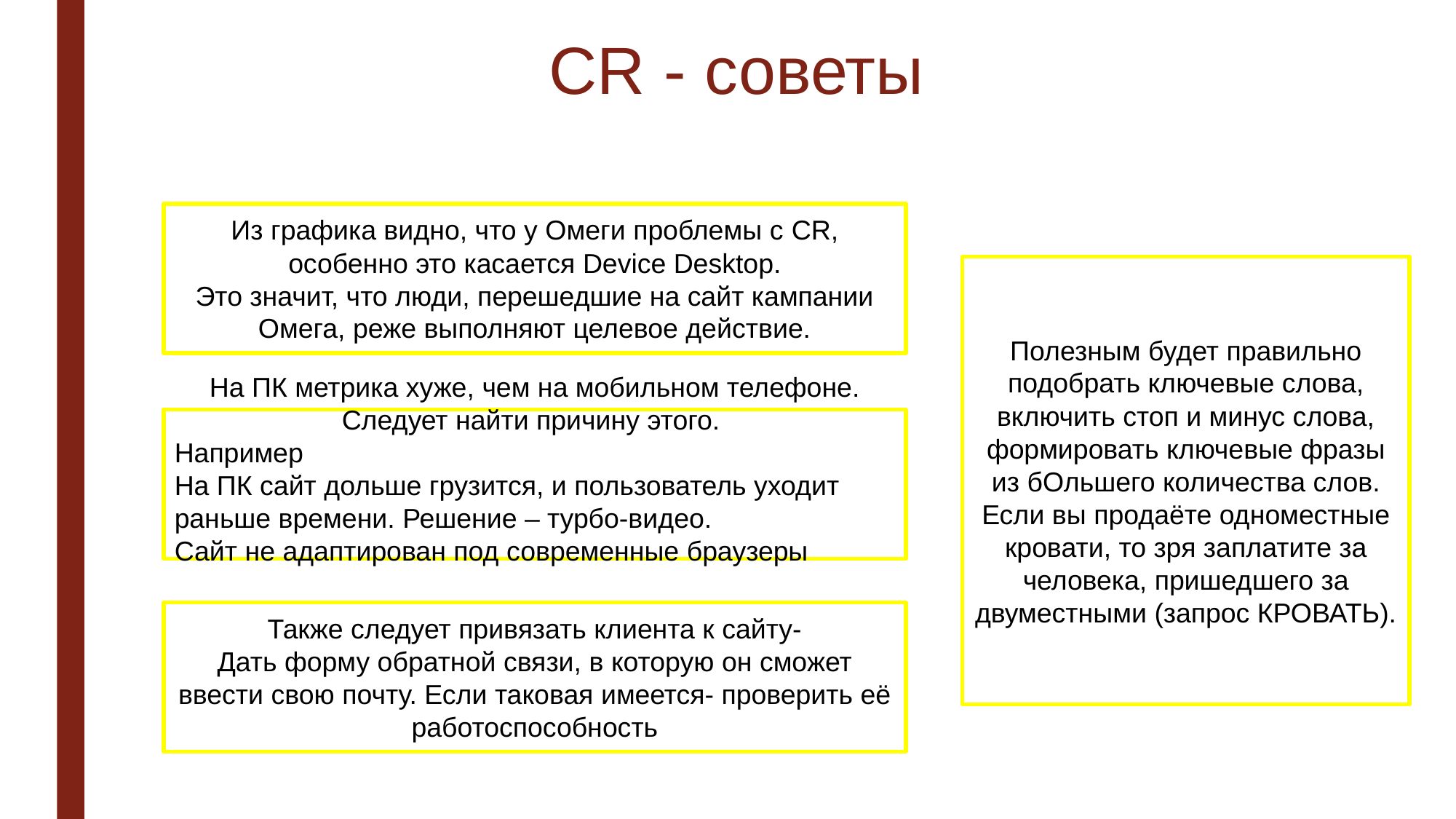

# CR - советы
Из графика видно, что у Омеги проблемы с CR, особенно это касается Device Desktop.
Это значит, что люди, перешедшие на сайт кампании Омега, реже выполняют целевое действие.
Полезным будет правильно подобрать ключевые слова, включить стоп и минус слова, формировать ключевые фразы из бОльшего количества слов. Если вы продаёте одноместные кровати, то зря заплатите за человека, пришедшего за двуместными (запрос КРОВАТЬ).
На ПК метрика хуже, чем на мобильном телефоне. Следует найти причину этого.
Например
На ПК сайт дольше грузится, и пользователь уходит раньше времени. Решение – турбо-видео.
Сайт не адаптирован под современные браузеры

Также следует привязать клиента к сайту-
Дать форму обратной связи, в которую он сможет ввести свою почту. Если таковая имеется- проверить её работоспособность